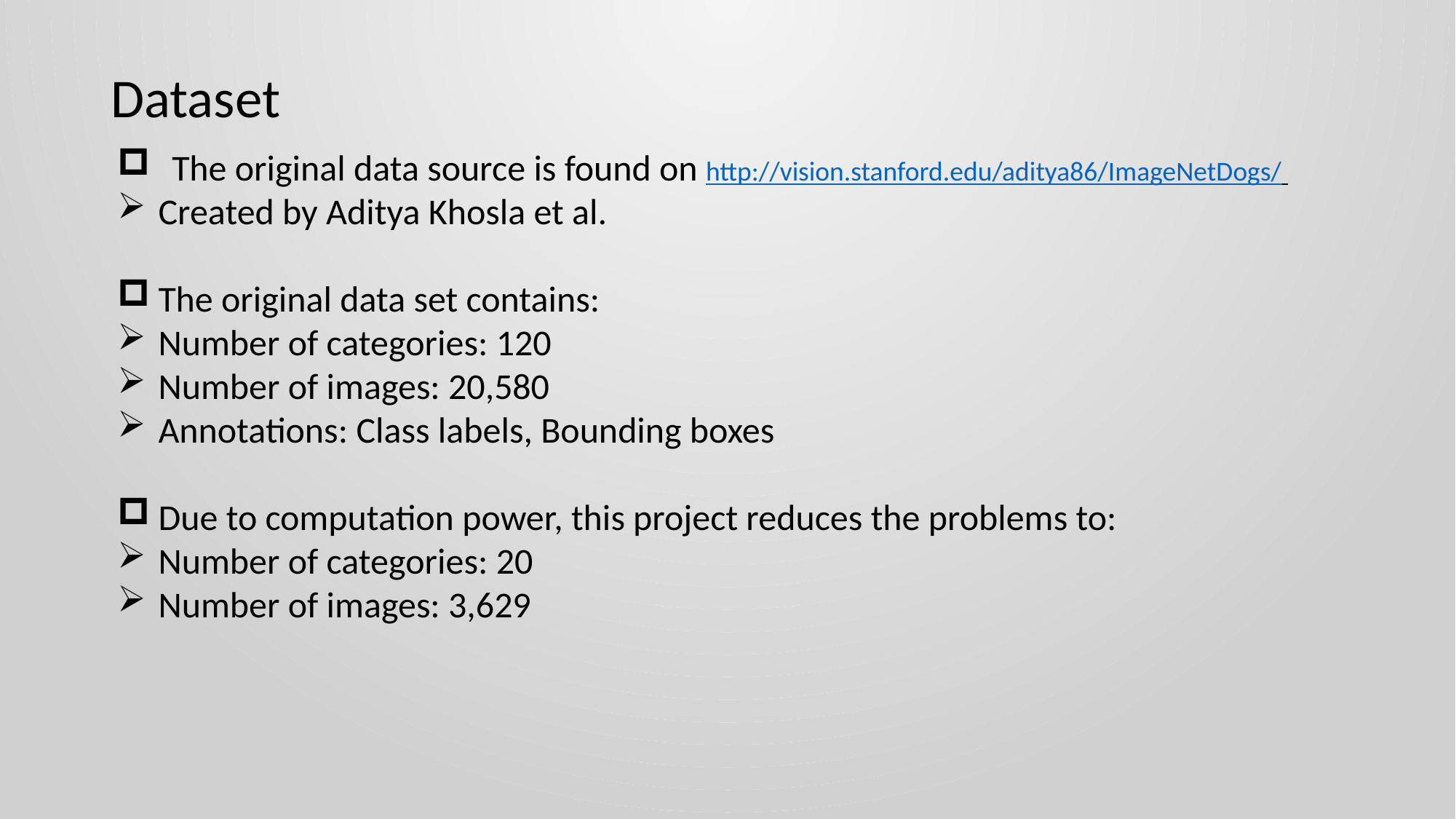

Dataset
The original data source is found on http://vision.stanford.edu/aditya86/ImageNetDogs/
Created by Aditya Khosla et al.

The original data set contains:
Number of categories: 120
Number of images: 20,580
Annotations: Class labels, Bounding boxes

Due to computation power, this project reduces the problems to:
Number of categories: 20
Number of images: 3,629